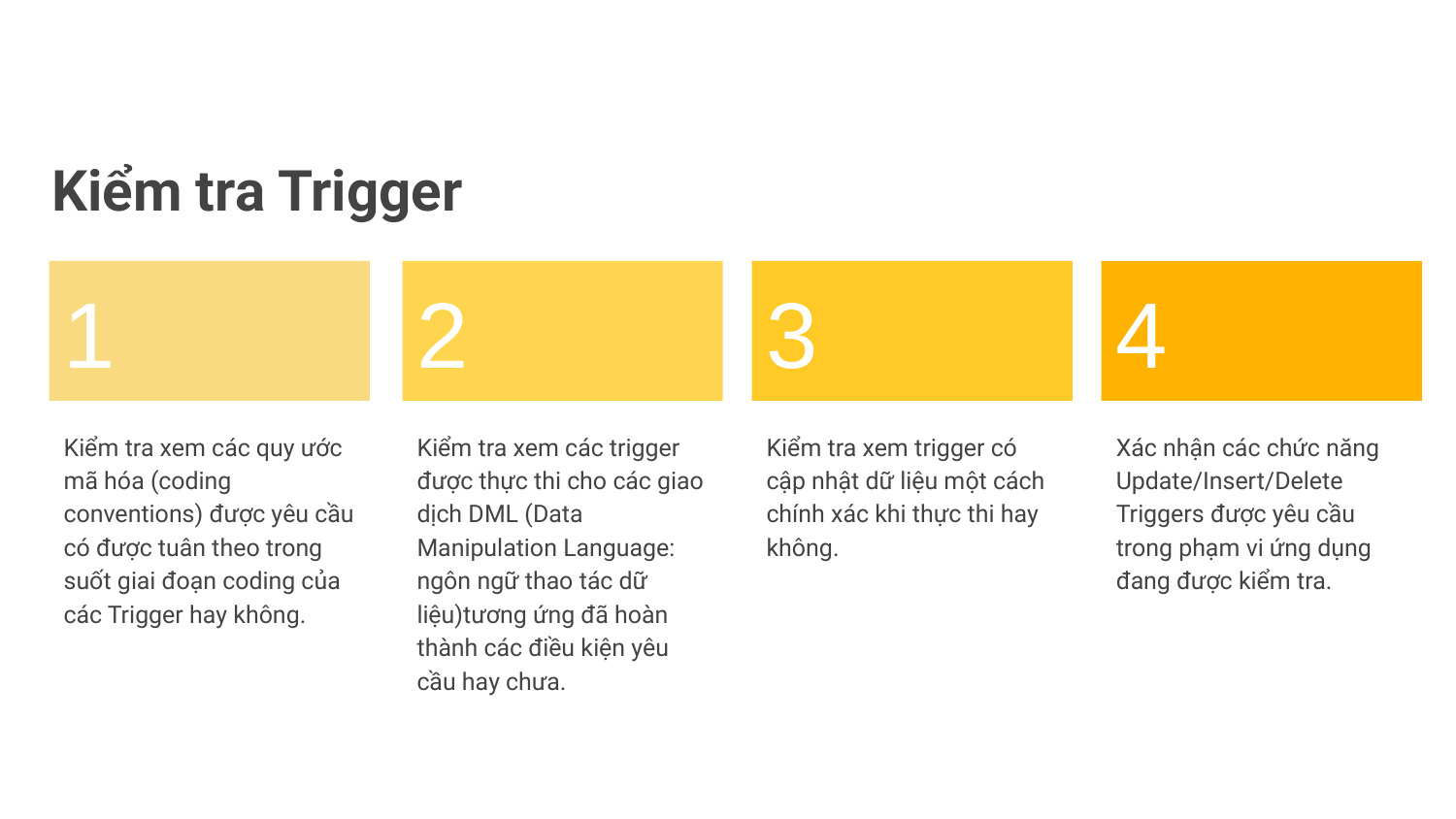

# Kiểm tra Trigger
Kiểm tra xem các quy ước mã hóa (coding conventions) được yêu cầu có được tuân theo trong suốt giai đoạn coding của các Trigger hay không.
Kiểm tra xem các trigger được thực thi cho các giao dịch DML (Data Manipulation Language: ngôn ngữ thao tác dữ liệu)tương ứng đã hoàn thành các điều kiện yêu cầu hay chưa.
Kiểm tra xem trigger có cập nhật dữ liệu một cách chính xác khi thực thi hay không.
Xác nhận các chức năng Update/Insert/Delete Triggers được yêu cầu trong phạm vi ứng dụng đang được kiểm tra.